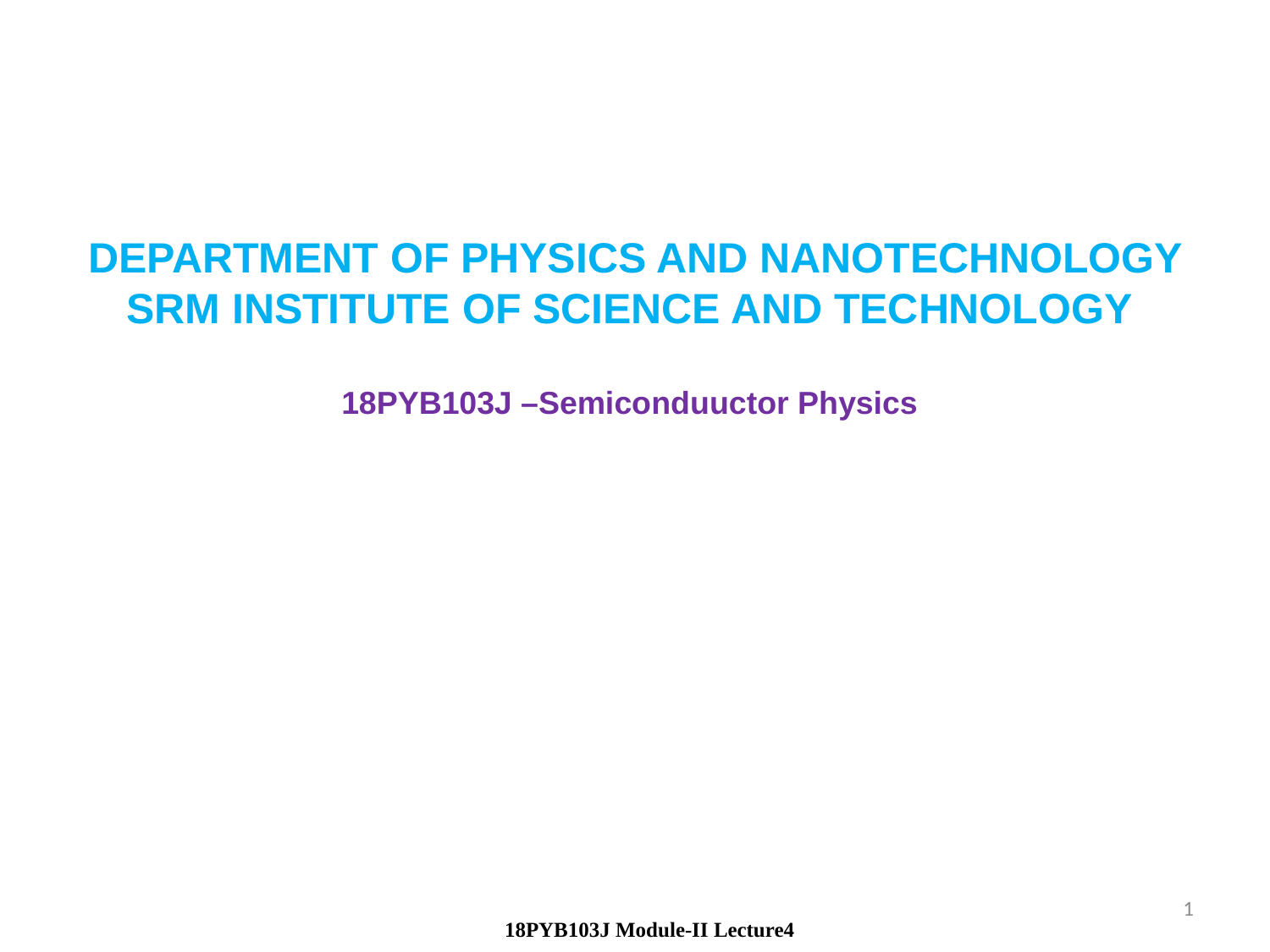

DEPARTMENT OF PHYSICS AND NANOTECHNOLOGY
SRM INSTITUTE OF SCIENCE AND TECHNOLOGY

18PYB103J –Semiconduuctor Physics

1
                     18PYB103J Module-II Lecture4